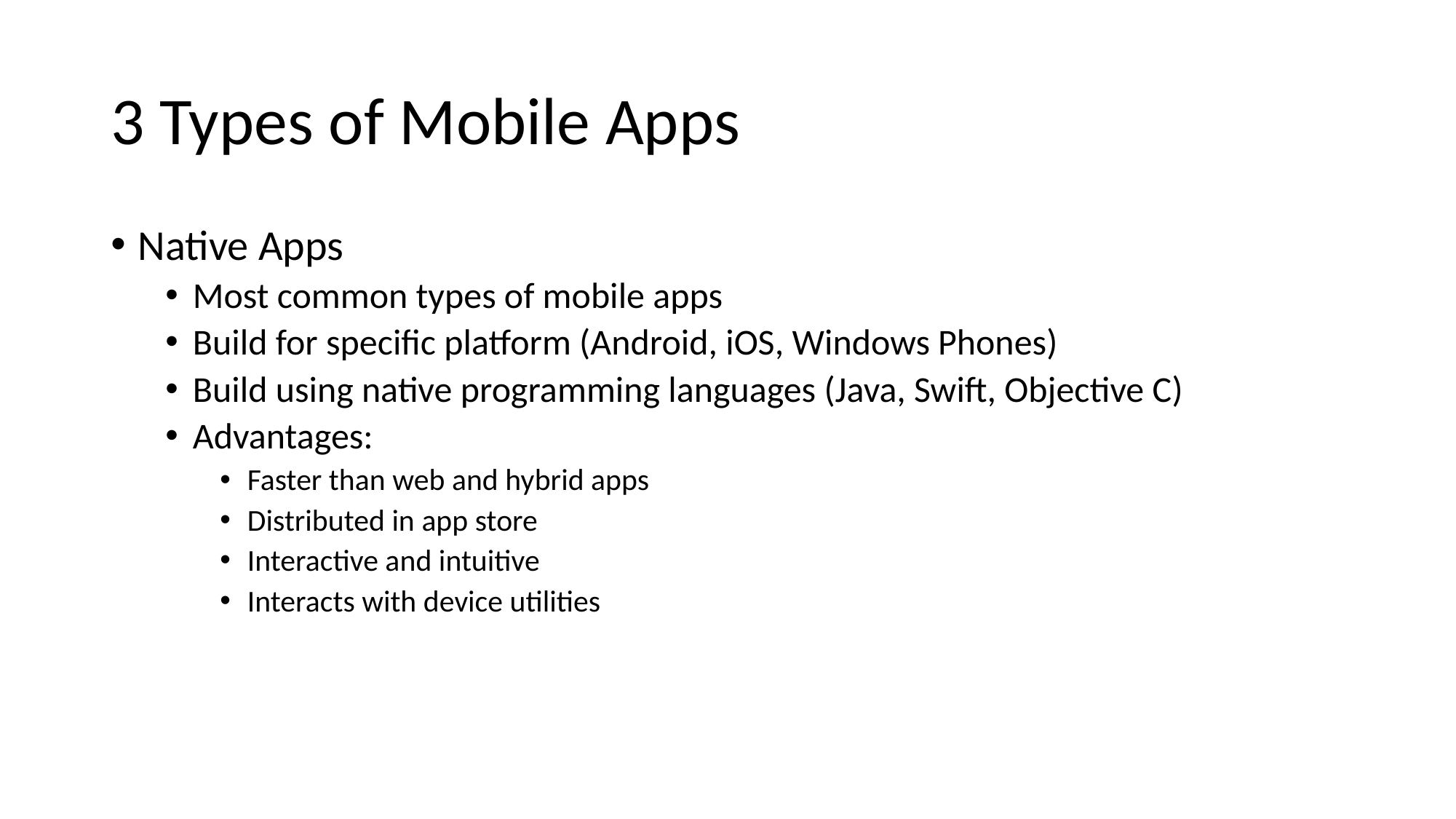

# 3 Types of Mobile Apps
Native Apps
Most common types of mobile apps
Build for specific platform (Android, iOS, Windows Phones)
Build using native programming languages (Java, Swift, Objective C)
Advantages:
Faster than web and hybrid apps
Distributed in app store
Interactive and intuitive
Interacts with device utilities